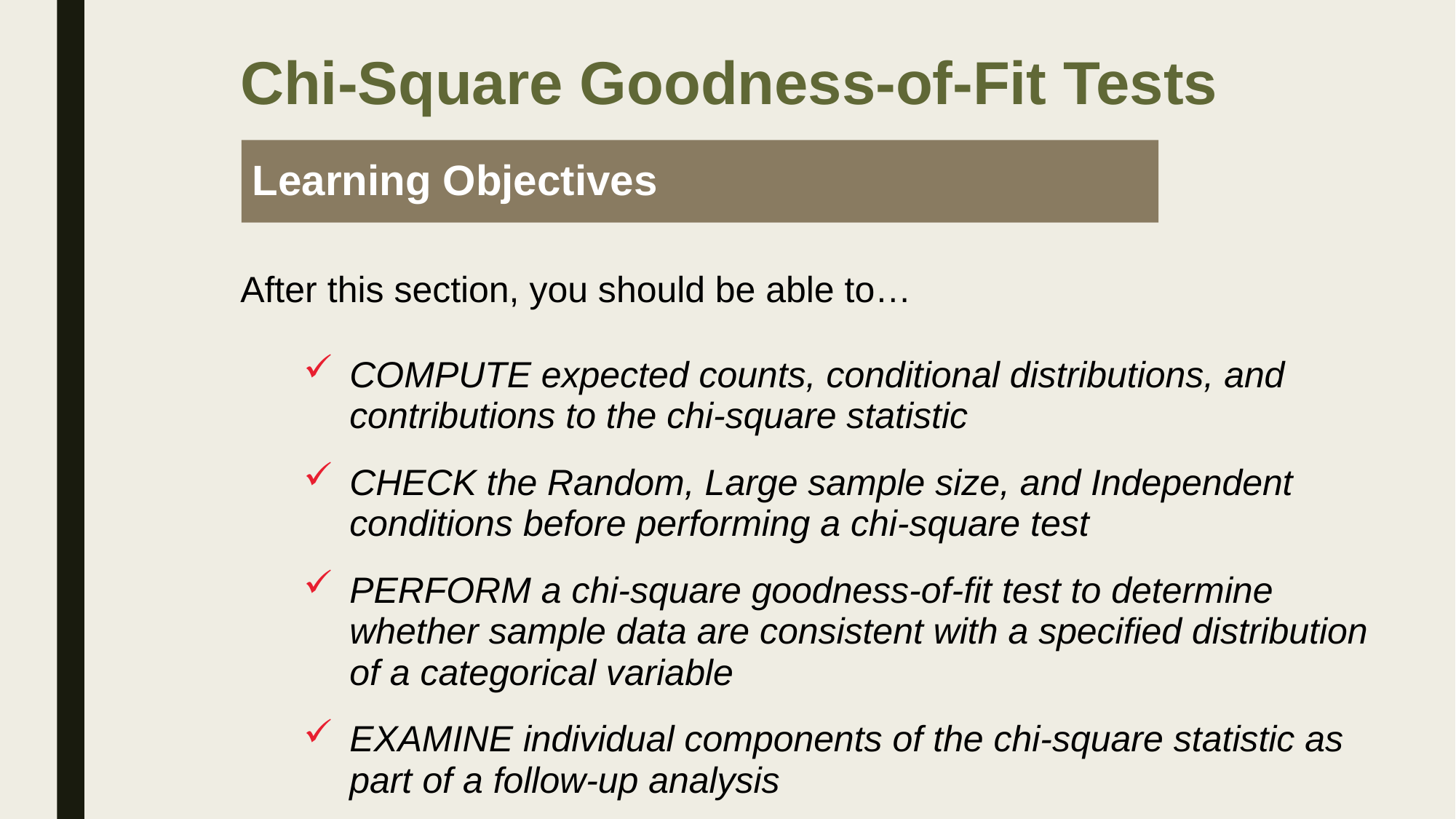

# Chi-Square Goodness-of-Fit Tests
Learning Objectives
After this section, you should be able to…
COMPUTE expected counts, conditional distributions, and contributions to the chi-square statistic
CHECK the Random, Large sample size, and Independent conditions before performing a chi-square test
PERFORM a chi-square goodness-of-fit test to determine whether sample data are consistent with a specified distribution of a categorical variable
EXAMINE individual components of the chi-square statistic as part of a follow-up analysis